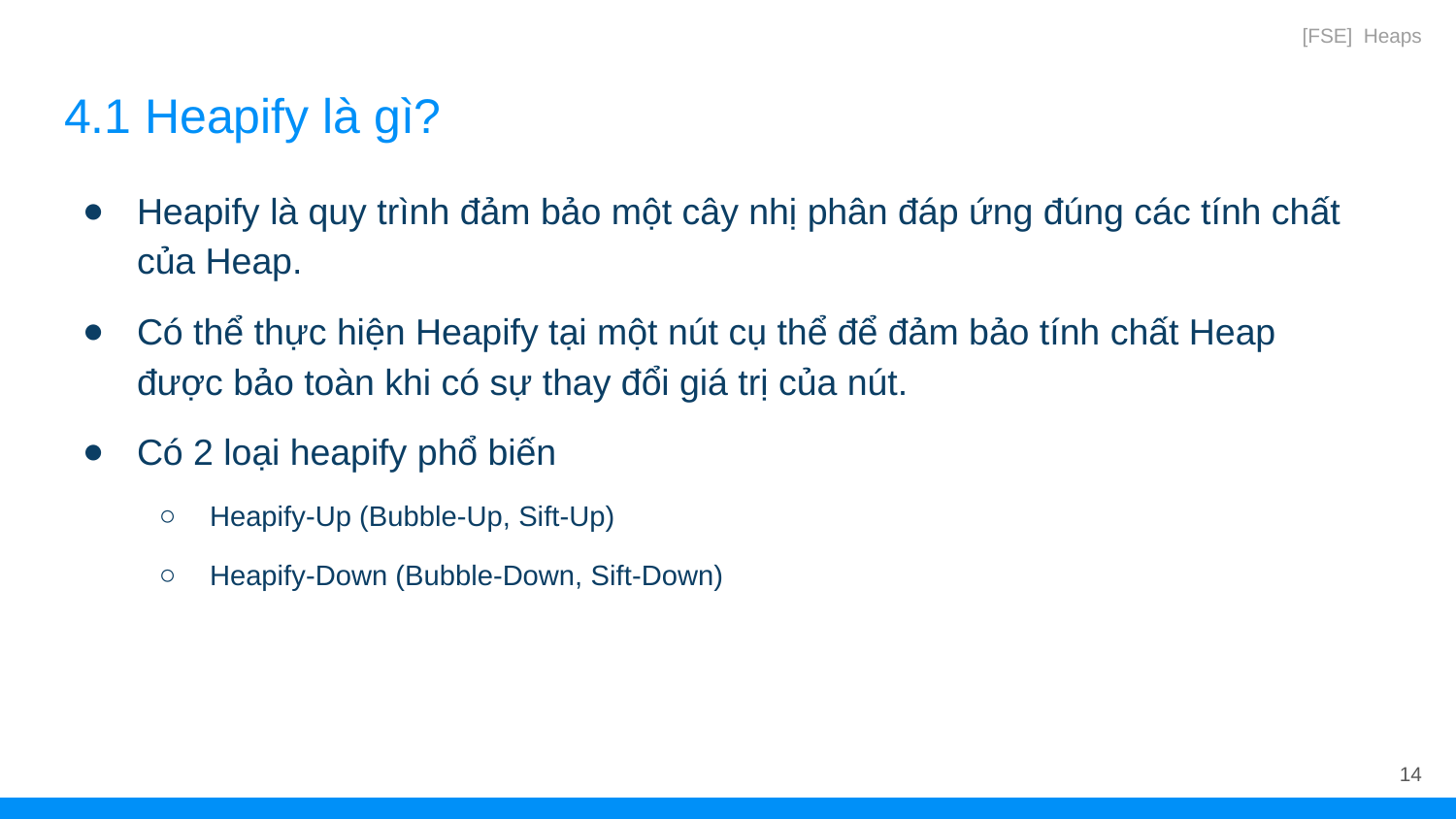

[FSE]  Heaps
# 4.1 Heapify là gì?
Heapify là quy trình đảm bảo một cây nhị phân đáp ứng đúng các tính chất của Heap.
Có thể thực hiện Heapify tại một nút cụ thể để đảm bảo tính chất Heap được bảo toàn khi có sự thay đổi giá trị của nút.
Có 2 loại heapify phổ biến
Heapify-Up (Bubble-Up, Sift-Up)
Heapify-Down (Bubble-Down, Sift-Down)
14